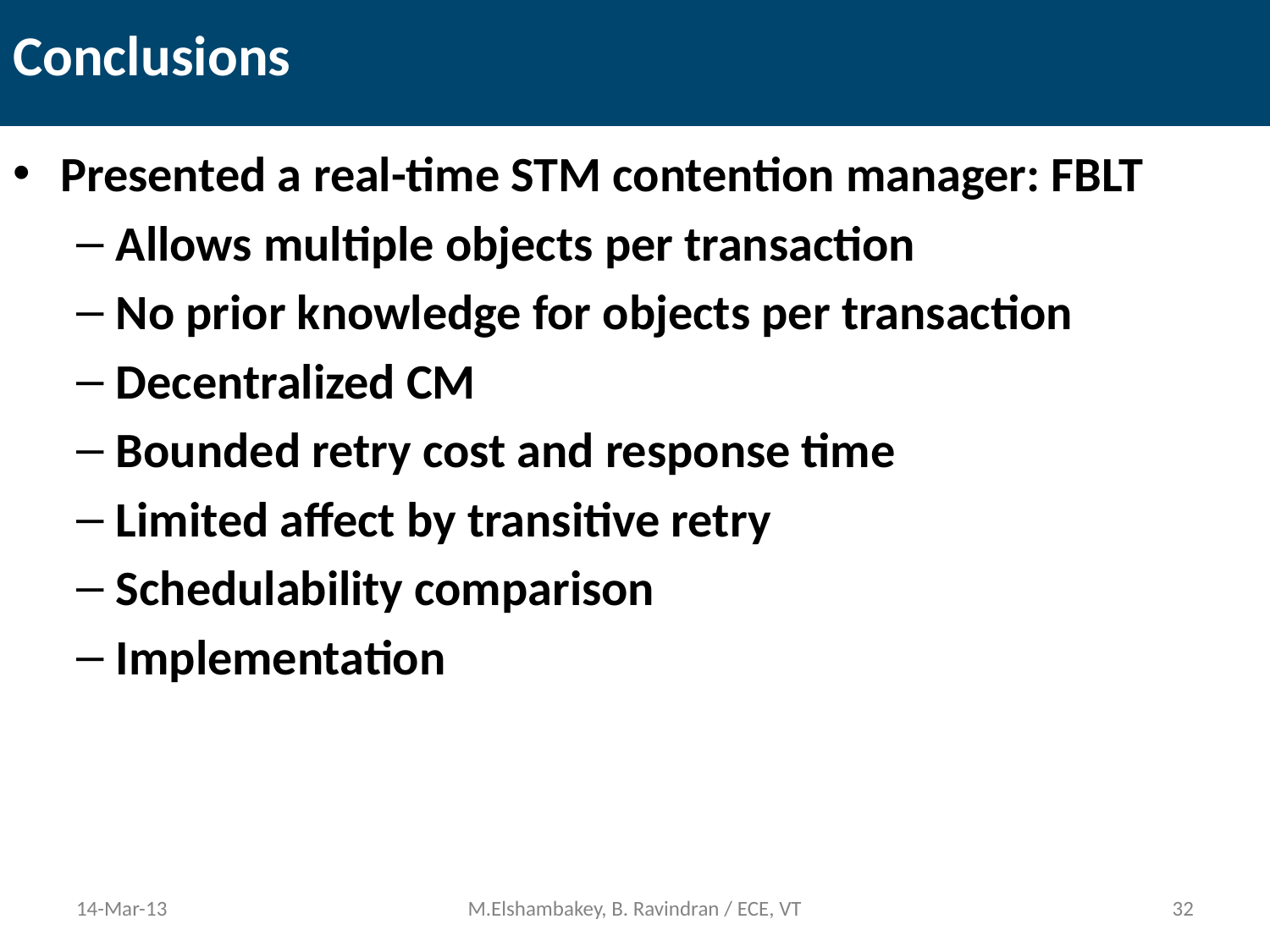

# Conclusions
Presented a real-time STM contention manager: FBLT
Allows multiple objects per transaction
No prior knowledge for objects per transaction
Decentralized CM
Bounded retry cost and response time
Limited affect by transitive retry
Schedulability comparison
Implementation

14-Mar-13
M.Elshambakey, B. Ravindran / ECE, VT
32